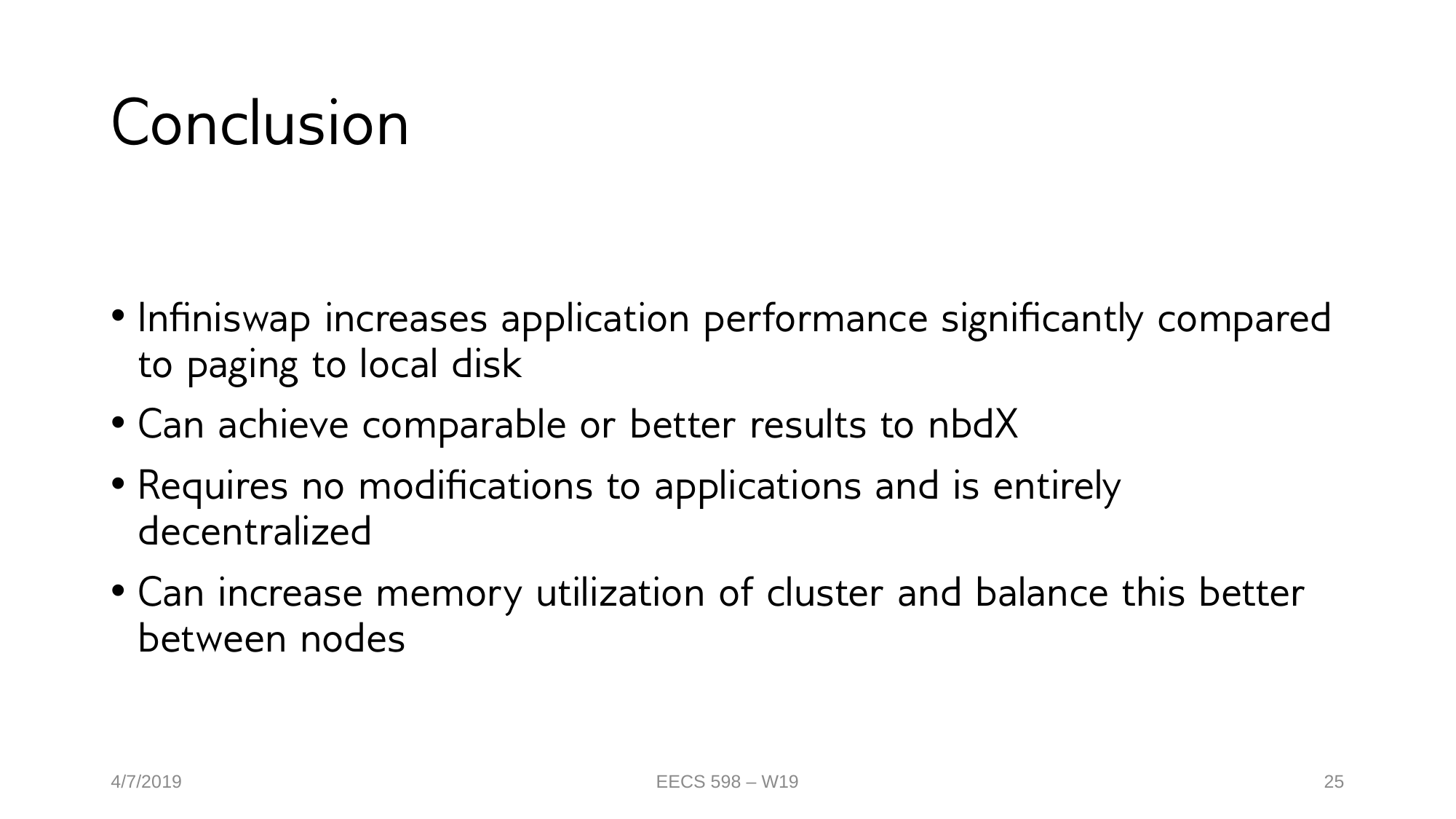

# Conclusion
Infiniswap increases application performance significantly compared to paging to local disk
Can achieve comparable or better results to nbdX
Requires no modifications to applications and is entirely decentralized
Can increase memory utilization of cluster and balance this better between nodes
4/7/2019
EECS 598 – W19
25